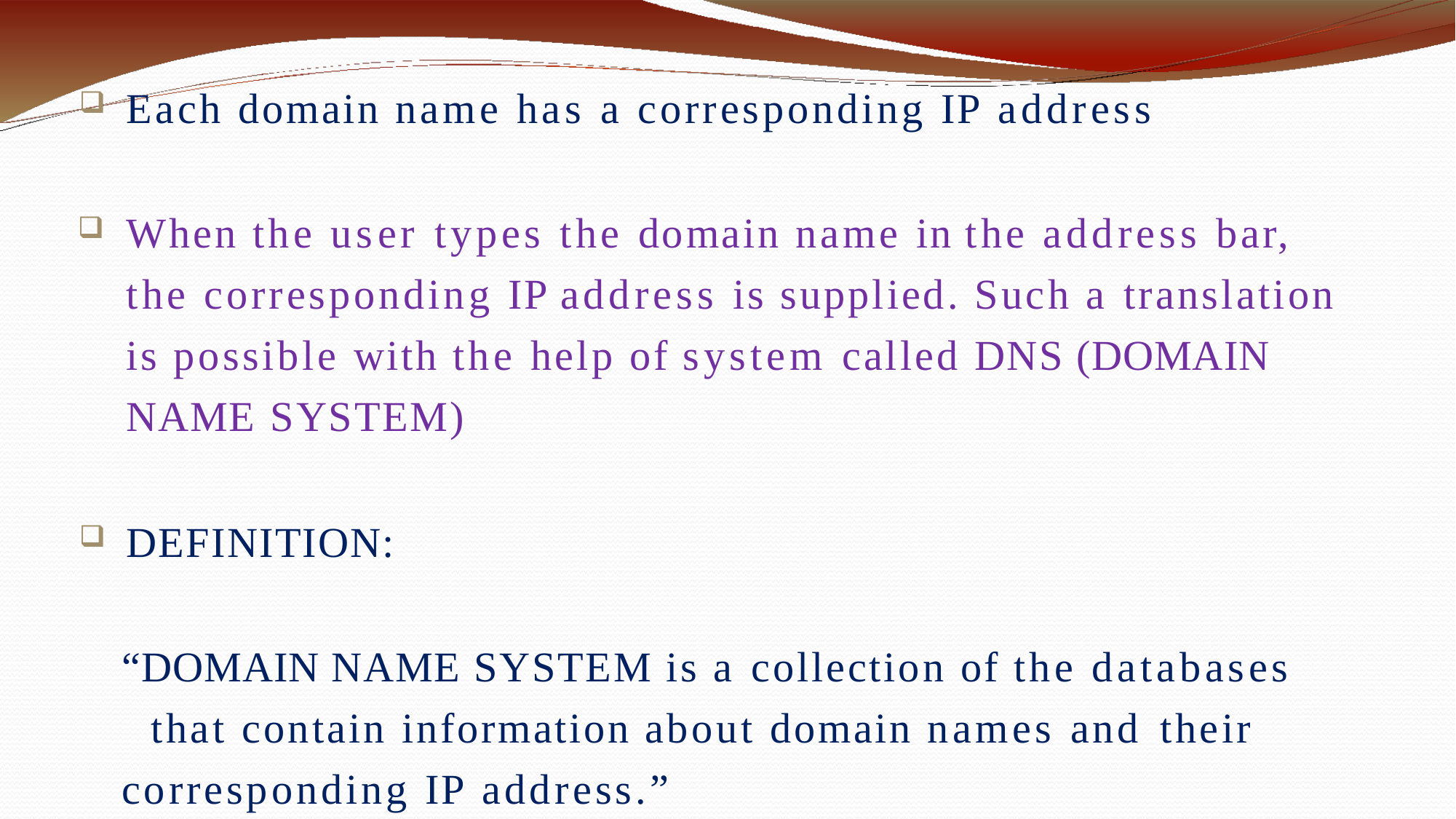

Each domain name has a corresponding IP address

When the user types the domain name in the address bar,  the corresponding IP address is supplied. Such a translation  is possible with the help of system called DNS (DOMAIN  NAME SYSTEM)

DEFINITION:

“DOMAIN NAME SYSTEM is a collection of the databases  that contain information about domain names and their
corresponding IP address.”